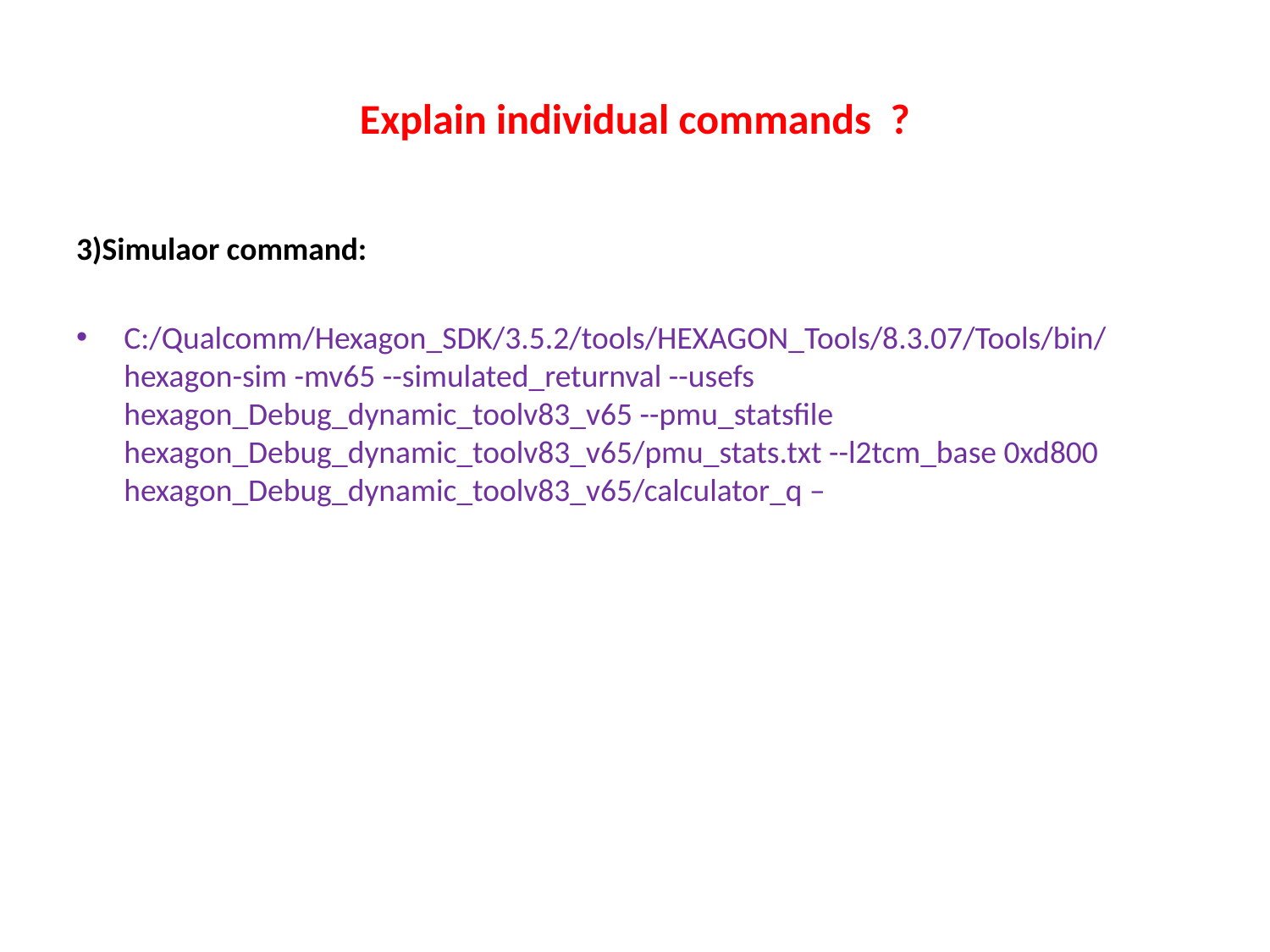

# Explain individual commands  ?
3)Simulaor command:

C:/Qualcomm/Hexagon_SDK/3.5.2/tools/HEXAGON_Tools/8.3.07/Tools/bin/hexagon-sim -mv65 --simulated_returnval --usefs hexagon_Debug_dynamic_toolv83_v65 --pmu_statsfile hexagon_Debug_dynamic_toolv83_v65/pmu_stats.txt --l2tcm_base 0xd800  hexagon_Debug_dynamic_toolv83_v65/calculator_q –